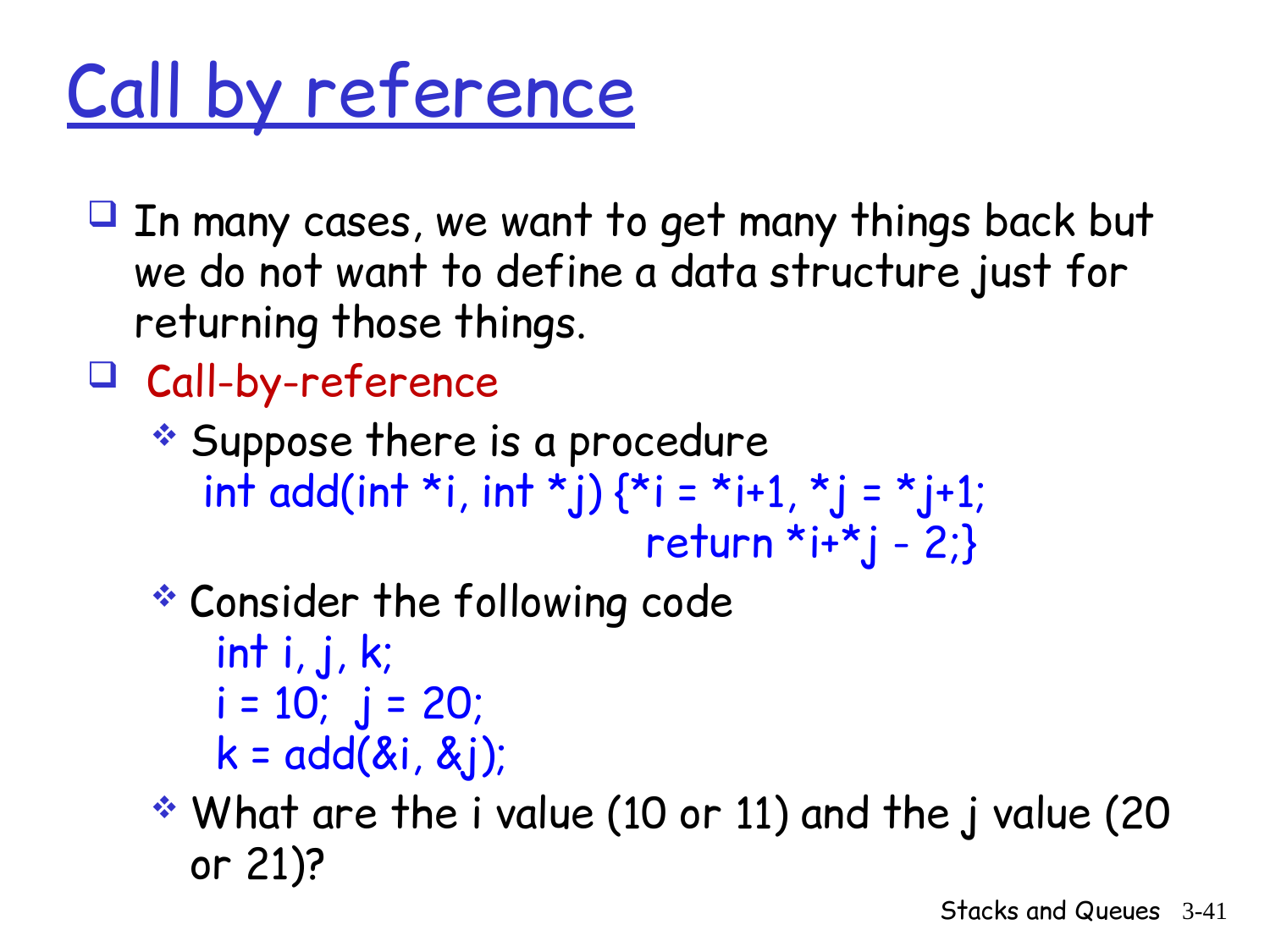

# Call by reference
In many cases, we want to get many things back but we do not want to define a data structure just for returning those things.
 Call-by-reference
Suppose there is a procedure
 int add(int *i, int *j) {*i = *i+1, *j = *j+1;
                                    return *i+*j - 2;}
Consider the following code
  int i, j, k;
  i = 10;  j = 20;
  k = add(&i, &j);
What are the i value (10 or 11) and the j value (20 or 21)?
Stacks and Queues
3-41